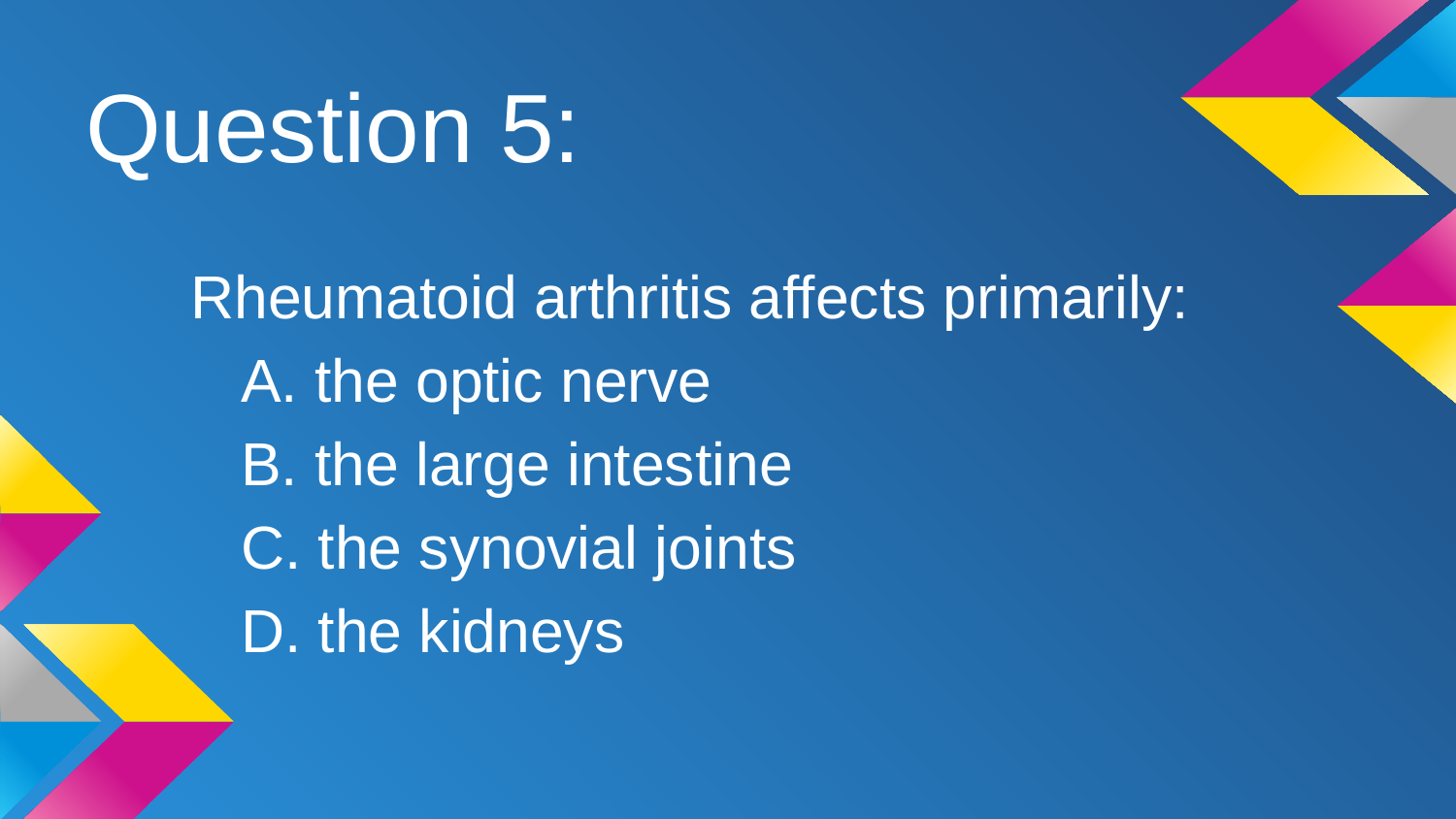

# Question 5:
Rheumatoid arthritis affects primarily:
   A. the optic nerve
   B. the large intestine
   C. the synovial joints
   D. the kidneys